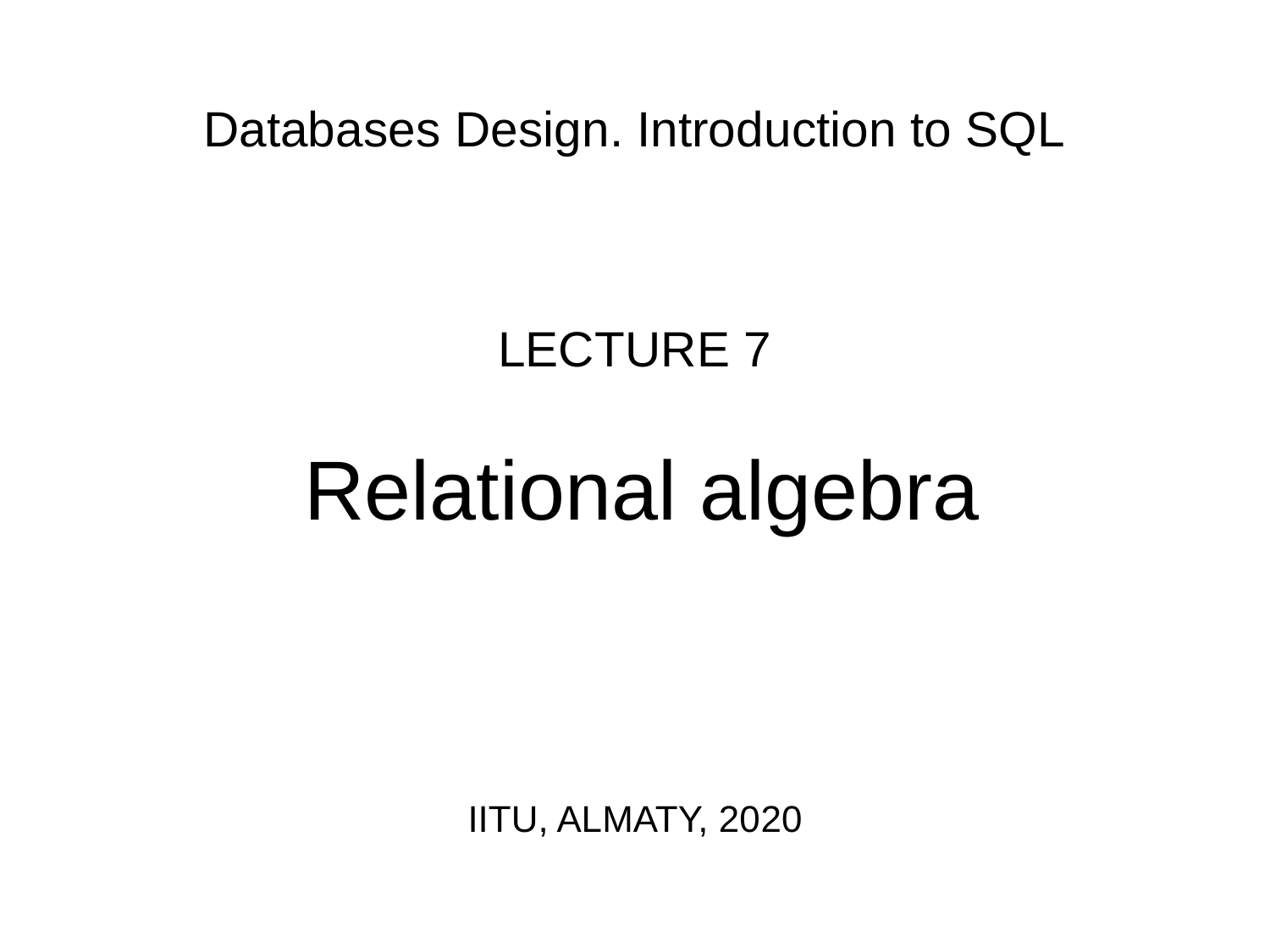

Databases Design. Introduction to SQL
LECTURE 7
 Relational algebra

IITU, ALMATY, 2020